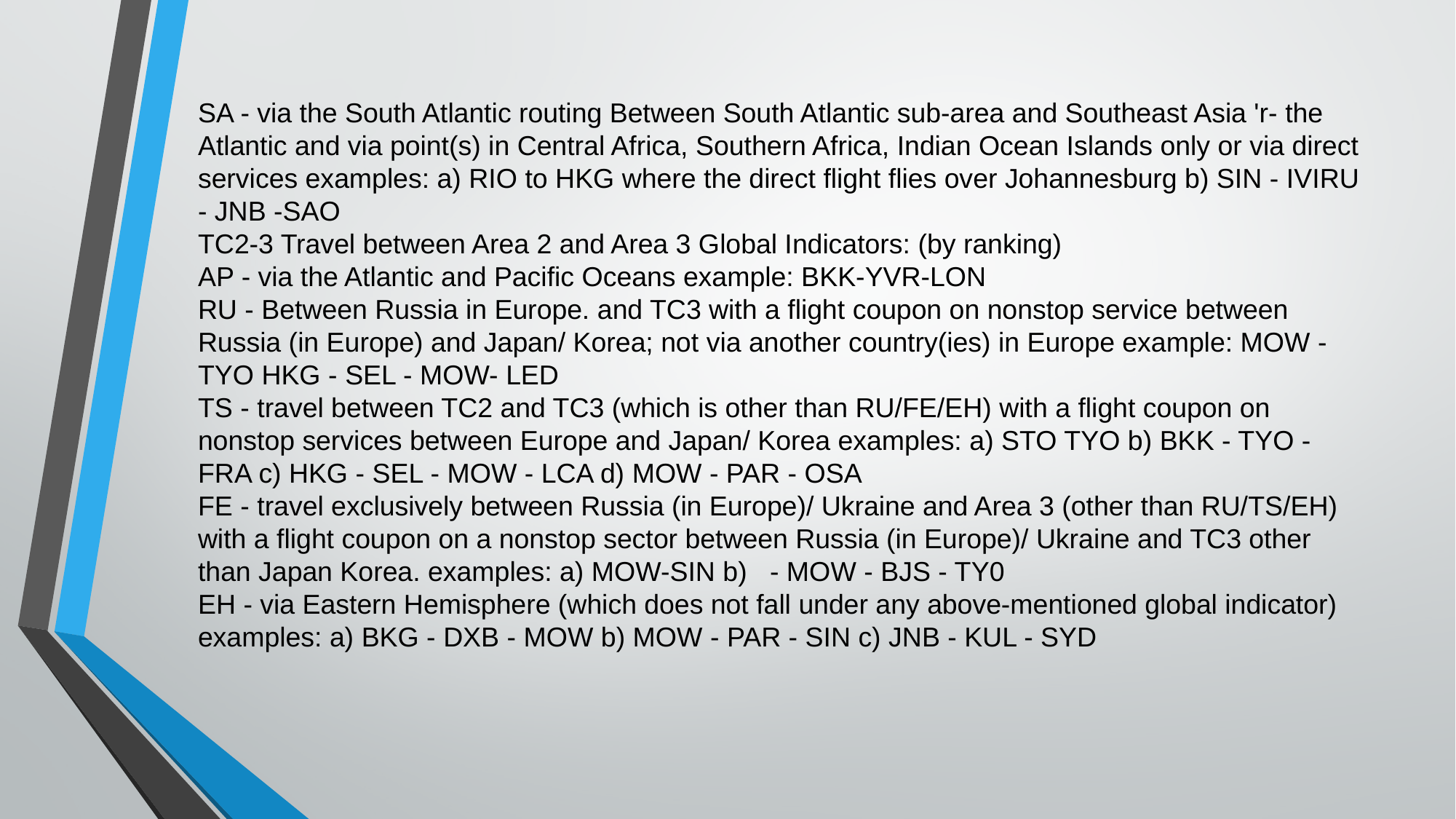

SA - via the South Atlantic routing Between South Atlantic sub-area and Southeast Asia 'r- the Atlantic and via point(s) in Central Africa, Southern Africa, Indian Ocean Islands only or via direct services examples: a) RIO to HKG where the direct flight flies over Johannesburg b) SIN - IVIRU - JNB -SAO
TC2-3 Travel between Area 2 and Area 3 Global Indicators: (by ranking)
AP - via the Atlantic and Pacific Oceans example: BKK-YVR-LON
RU - Between Russia in Europe. and TC3 with a flight coupon on nonstop service between Russia (in Europe) and Japan/ Korea; not via another country(ies) in Europe example: MOW - TYO HKG - SEL - MOW- LED
TS - travel between TC2 and TC3 (which is other than RU/FE/EH) with a flight coupon on nonstop services between Europe and Japan/ Korea examples: a) STO TYO b) BKK - TYO - FRA c) HKG - SEL - MOW - LCA d) MOW - PAR - OSA
FE - travel exclusively between Russia (in Europe)/ Ukraine and Area 3 (other than RU/TS/EH) with a flight coupon on a nonstop sector between Russia (in Europe)/ Ukraine and TC3 other than Japan Korea. examples: a) MOW-SIN b)   - MOW - BJS - TY0
EH - via Eastern Hemisphere (which does not fall under any above-mentioned global indicator) examples: a) BKG - DXB - MOW b) MOW - PAR - SIN c) JNB - KUL - SYD